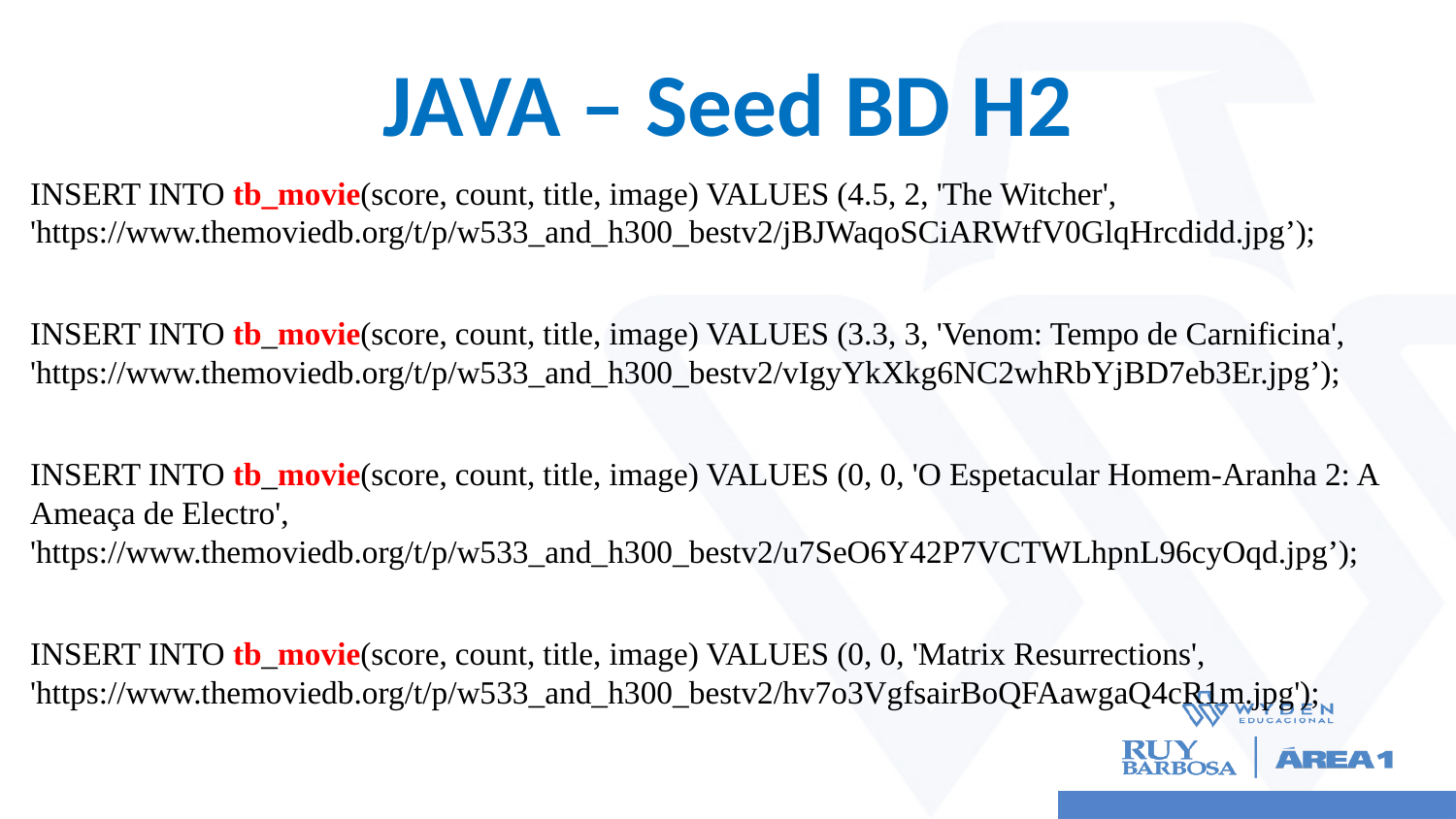

# JAVA – Seed BD H2
INSERT INTO tb_movie(score, count, title, image) VALUES (4.5, 2, 'The Witcher', 'https://www.themoviedb.org/t/p/w533_and_h300_bestv2/jBJWaqoSCiARWtfV0GlqHrcdidd.jpg’);

INSERT INTO tb_movie(score, count, title, image) VALUES (3.3, 3, 'Venom: Tempo de Carnificina', 'https://www.themoviedb.org/t/p/w533_and_h300_bestv2/vIgyYkXkg6NC2whRbYjBD7eb3Er.jpg’);

INSERT INTO tb_movie(score, count, title, image) VALUES (0, 0, 'O Espetacular Homem-Aranha 2: A Ameaça de Electro', 'https://www.themoviedb.org/t/p/w533_and_h300_bestv2/u7SeO6Y42P7VCTWLhpnL96cyOqd.jpg’);

INSERT INTO tb_movie(score, count, title, image) VALUES (0, 0, 'Matrix Resurrections', 'https://www.themoviedb.org/t/p/w533_and_h300_bestv2/hv7o3VgfsairBoQFAawgaQ4cR1m.jpg');